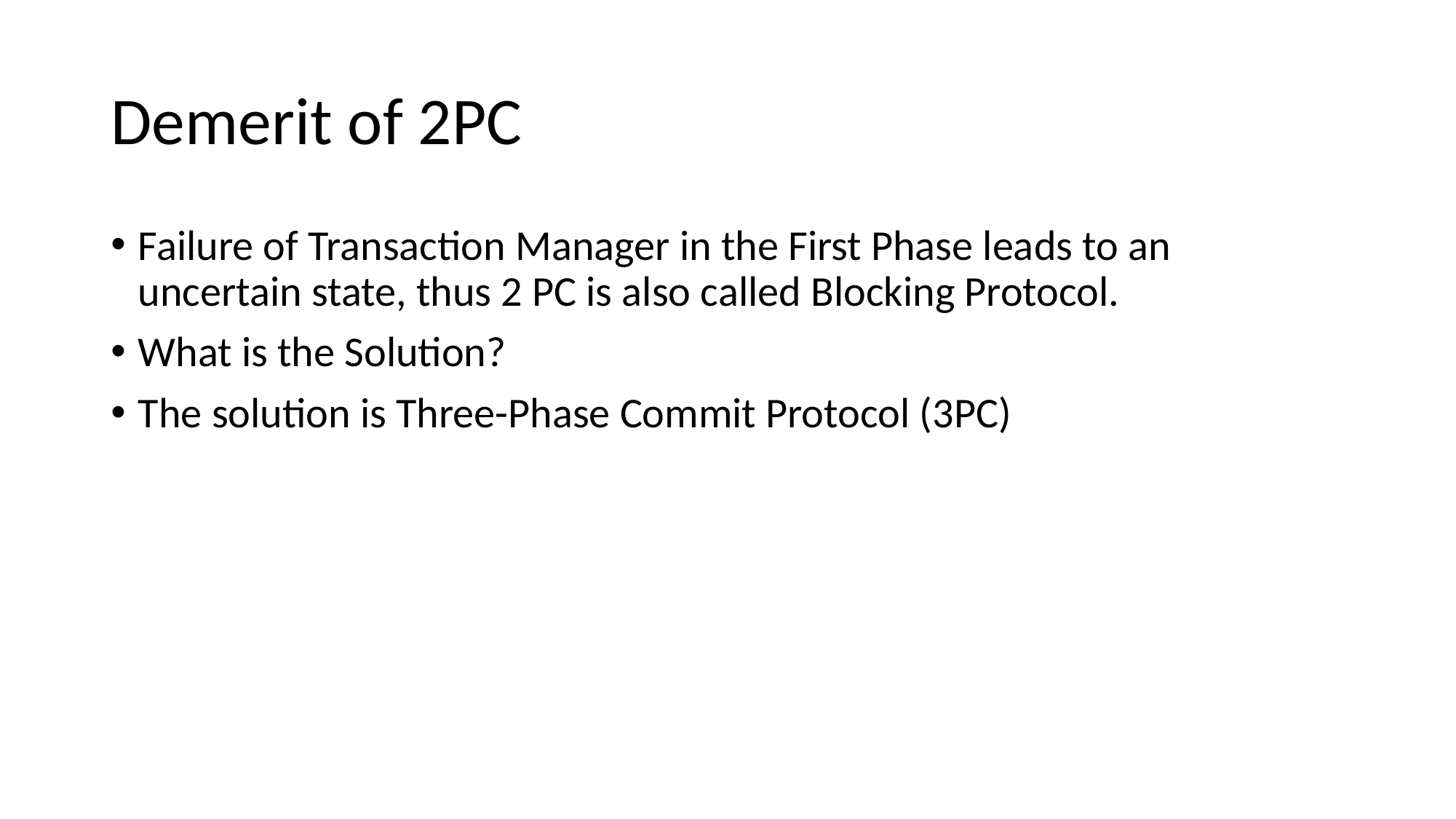

# Demerit of 2PC
Failure of Transaction Manager in the First Phase leads to an uncertain state, thus 2 PC is also called Blocking Protocol.
What is the Solution?
The solution is Three-Phase Commit Protocol (3PC)